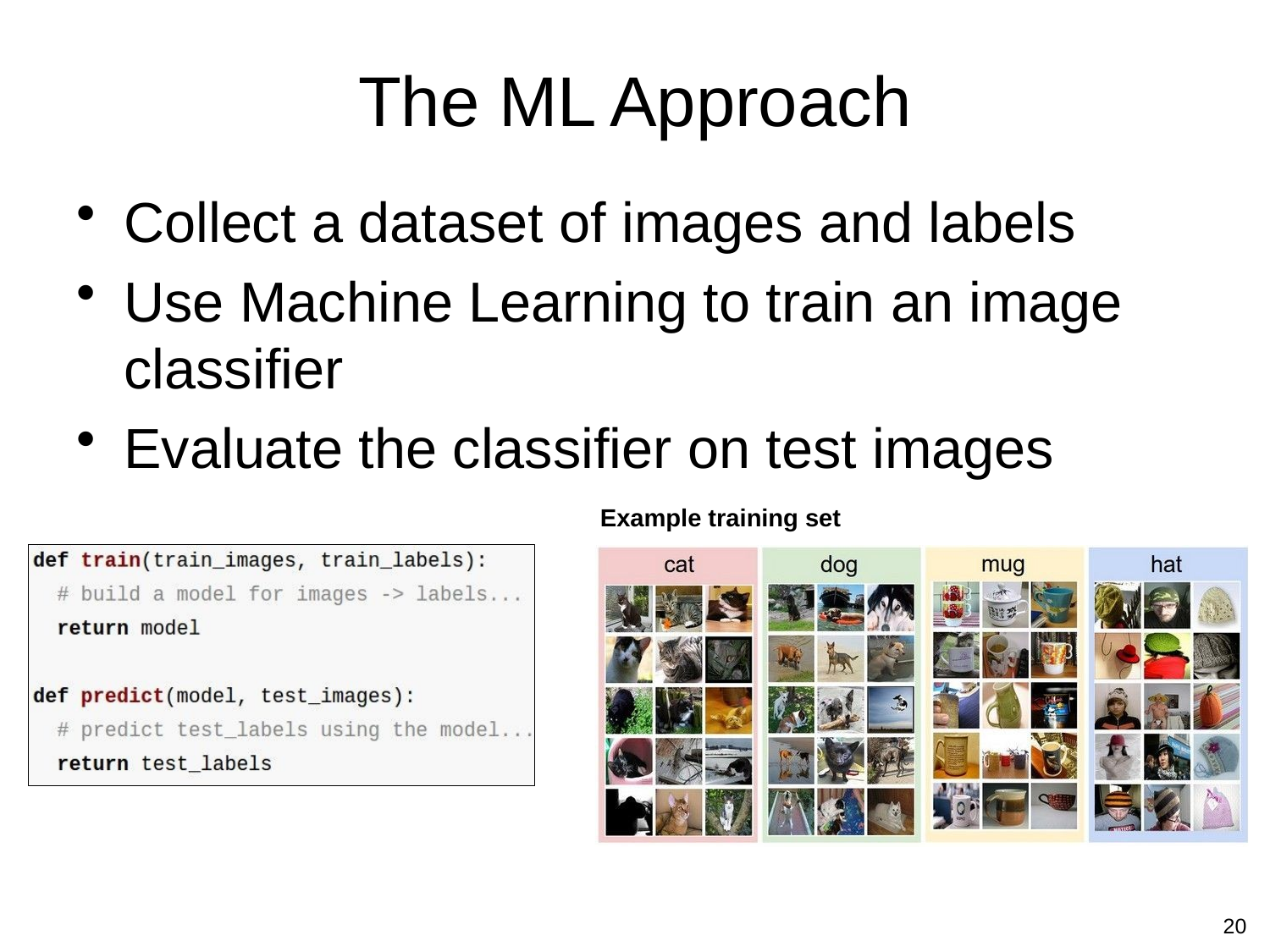

# The ML Approach
Collect a dataset of images and labels
Use Machine Learning to train an image classifier
Evaluate the classifier on test images

Example training set

20